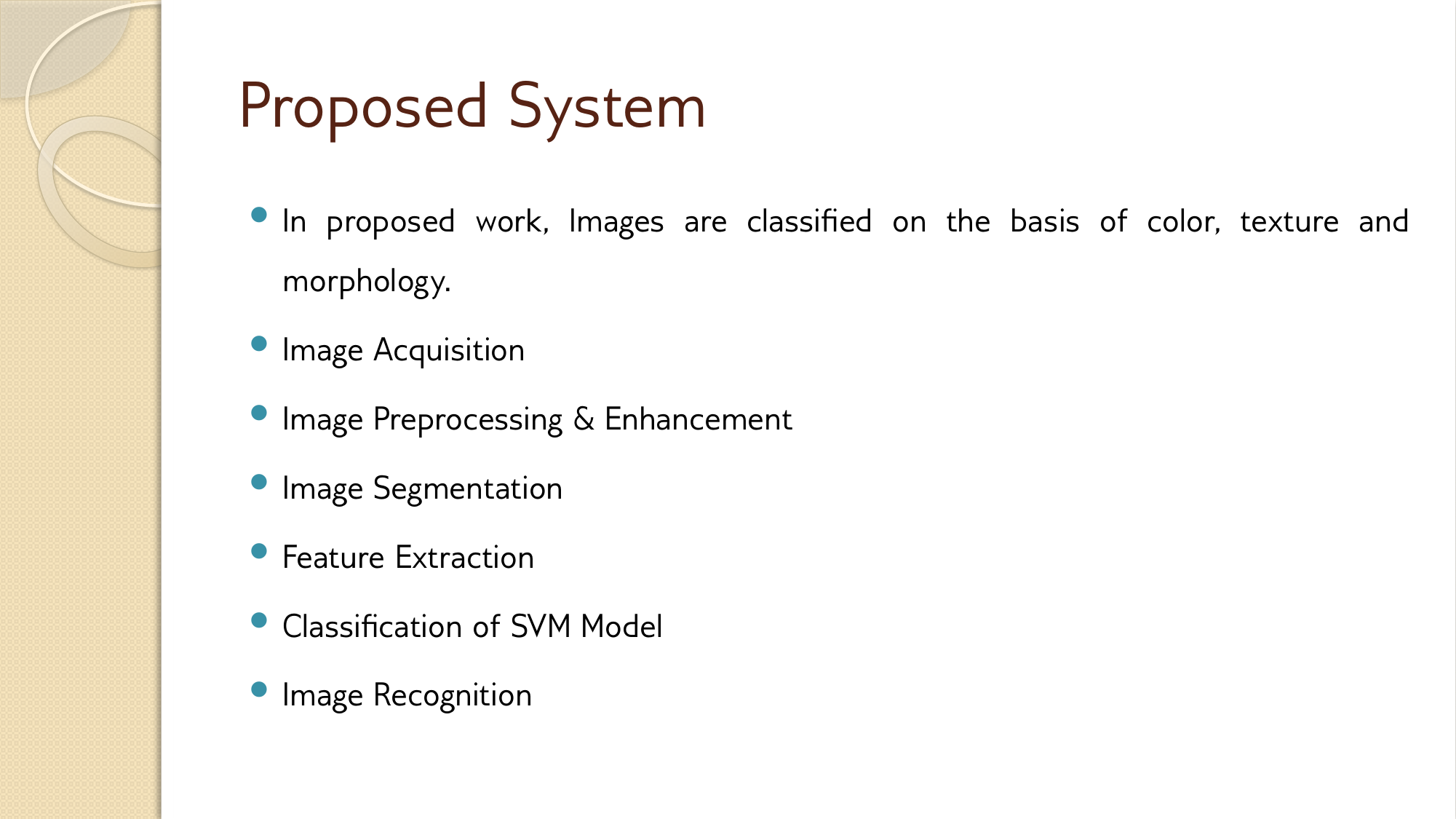

# Proposed System
In proposed work, Images are classified on the basis of color, texture and morphology.
Image Acquisition
Image Preprocessing & Enhancement
Image Segmentation
Feature Extraction
Classification of SVM Model
Image Recognition